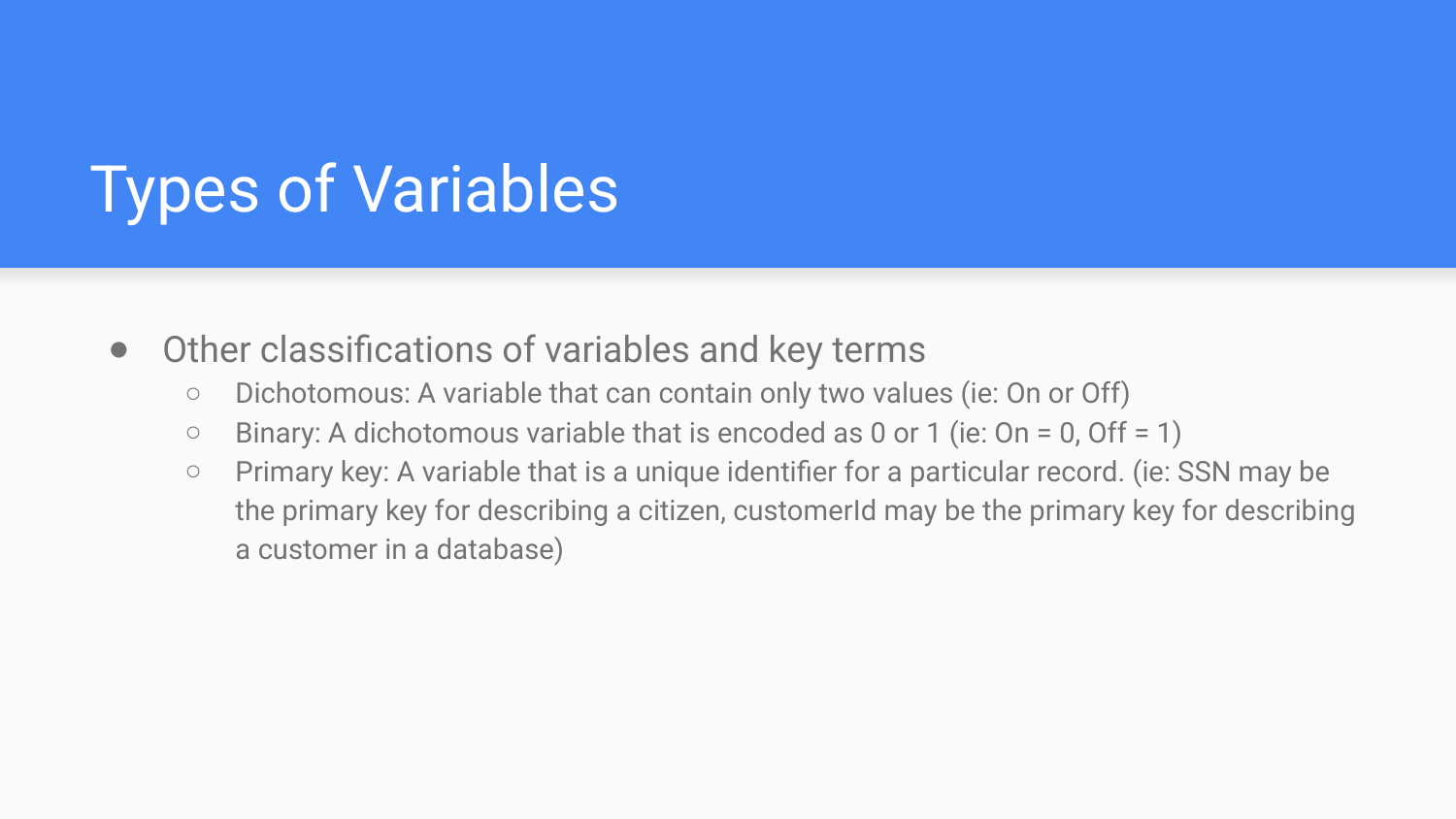

# Types of Variables
Other classifications of variables and key terms
Dichotomous: A variable that can contain only two values (ie: On or Off)
Binary: A dichotomous variable that is encoded as 0 or 1 (ie: On = 0, Off = 1)
Primary key: A variable that is a unique identifier for a particular record. (ie: SSN may be the primary key for describing a citizen, customerId may be the primary key for describing a customer in a database)